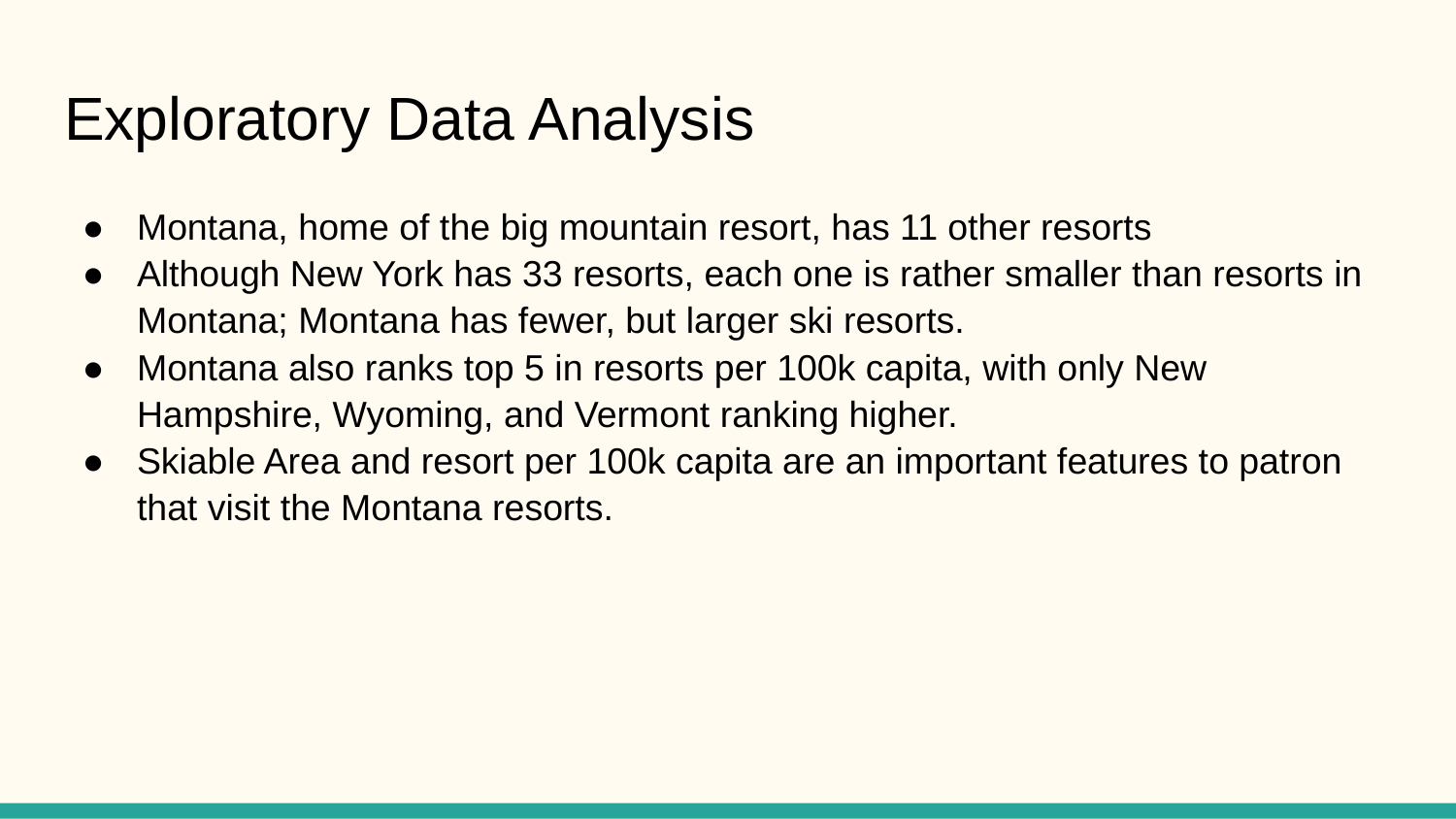

# Exploratory Data Analysis
Montana, home of the big mountain resort, has 11 other resorts
Although New York has 33 resorts, each one is rather smaller than resorts in Montana; Montana has fewer, but larger ski resorts.
Montana also ranks top 5 in resorts per 100k capita, with only New Hampshire, Wyoming, and Vermont ranking higher.
Skiable Area and resort per 100k capita are an important features to patron that visit the Montana resorts.